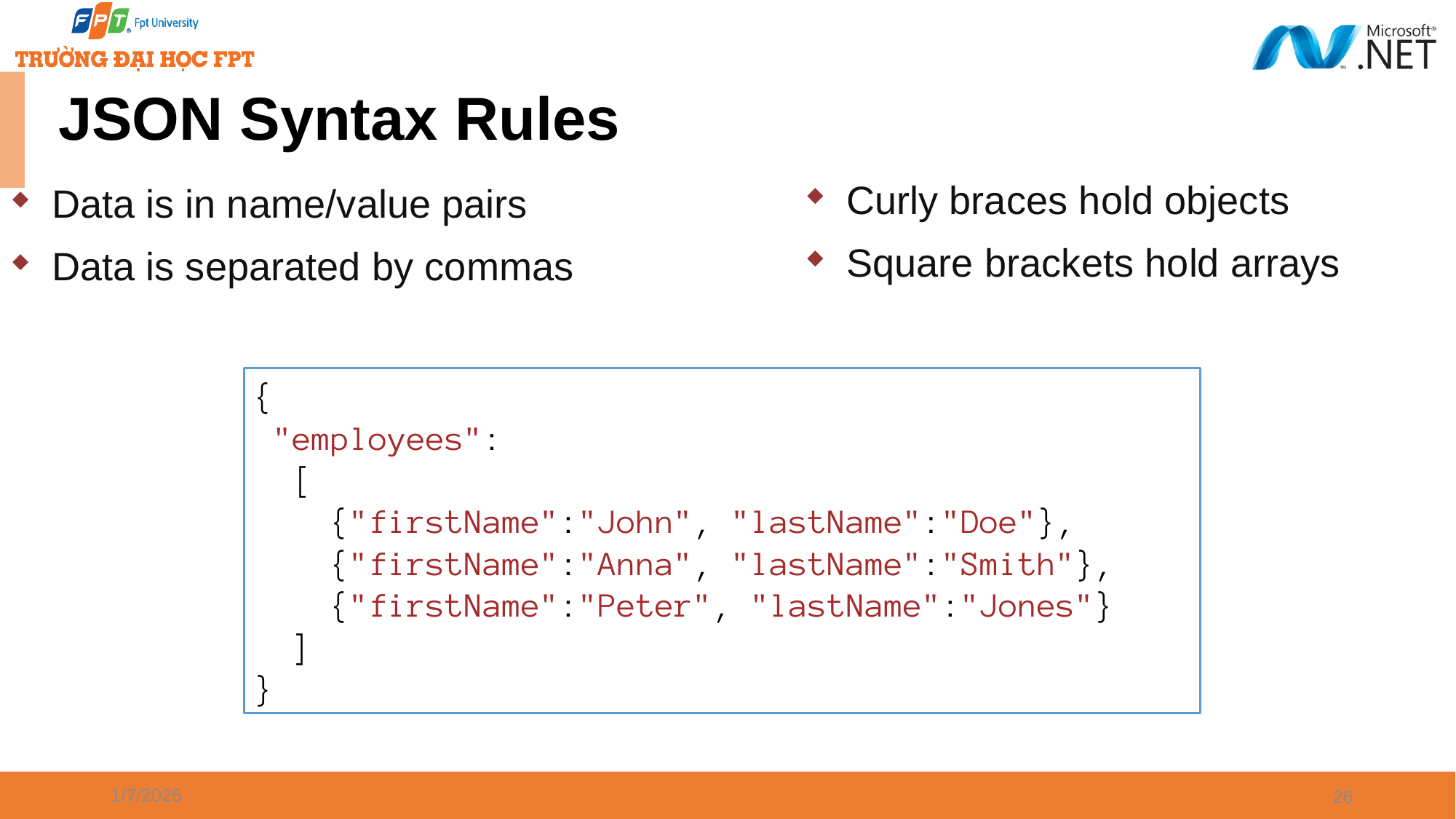

# JSON Syntax Rules
Curly braces hold objects
Square brackets hold arrays
Data is in name/value pairs
Data is separated by commas
{
  "employees":
  [
    {"firstName":"John", "lastName":"Doe"},
    {"firstName":"Anna", "lastName":"Smith"},
    {"firstName":"Peter", "lastName":"Jones"}
    ]
}
1/7/2025
26